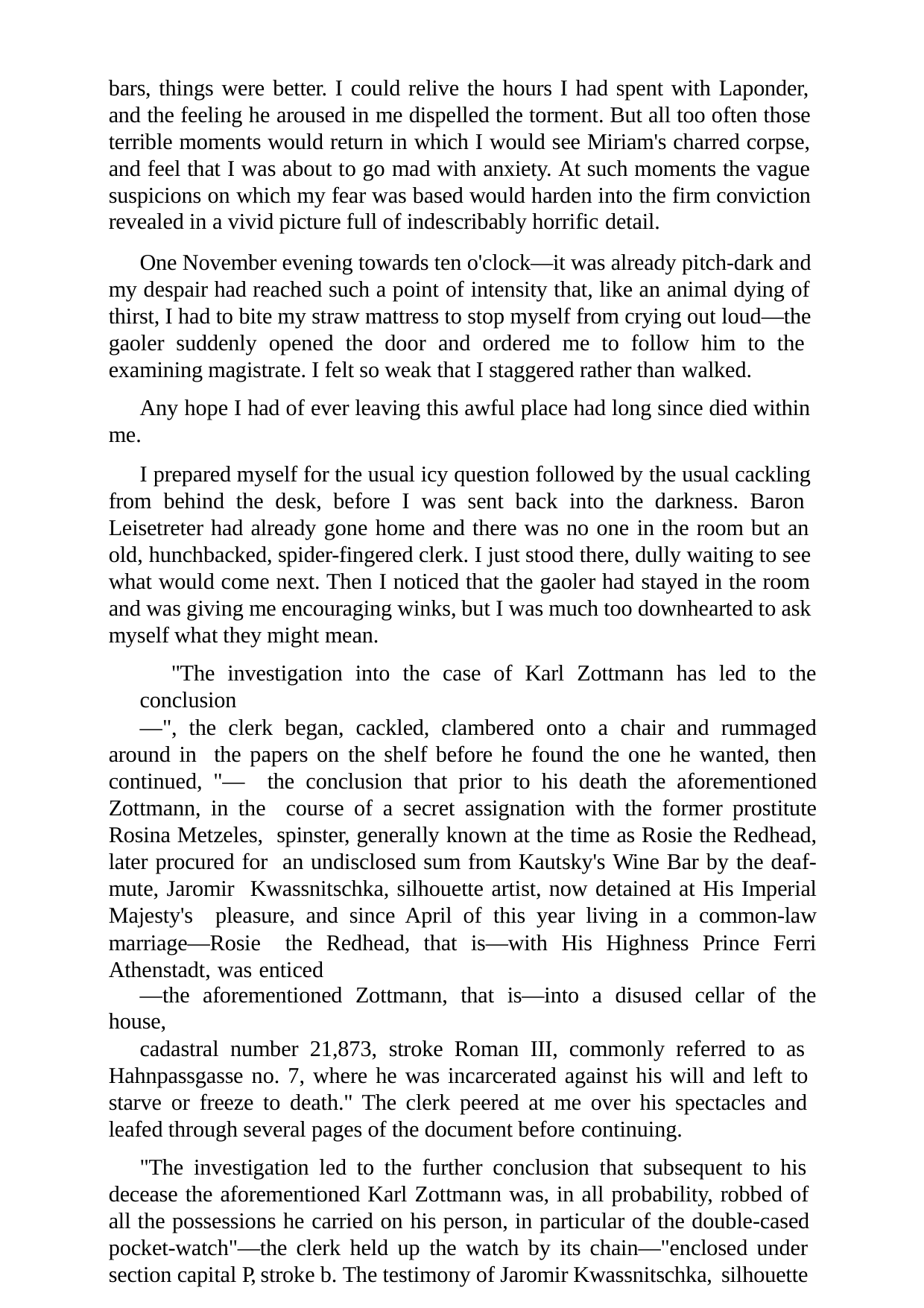

bars, things were better. I could relive the hours I had spent with Laponder,  and the feeling he aroused in me dispelled the torment. But all too often those  terrible moments would return in which I would see Miriam's charred corpse,  and feel that I was about to go mad with anxiety. At such moments the vague  suspicions on which my fear was based would harden into the firm conviction  revealed in a vivid picture full of indescribably horrific detail.
One November evening towards ten o'clock—it was already pitch-dark and  my despair had reached such a point of intensity that, like an animal dying of  thirst, I had to bite my straw mattress to stop myself from crying out loud—the  gaoler suddenly opened the door and ordered me to follow him to the  examining magistrate. I felt so weak that I staggered rather than walked.
Any hope I had of ever leaving this awful place had long since died within  me.
I prepared myself for the usual icy question followed by the usual cackling  from behind the desk, before I was sent back into the darkness. Baron  Leisetreter had already gone home and there was no one in the room but an  old, hunchbacked, spider-fingered clerk. I just stood there, dully waiting to see  what would come next. Then I noticed that the gaoler had stayed in the room  and was giving me encouraging winks, but I was much too downhearted to ask  myself what they might mean.
"The investigation into the case of Karl Zottmann has led to the conclusion
—", the clerk began, cackled, clambered onto a chair and rummaged around in  the papers on the shelf before he found the one he wanted, then continued, "—  the conclusion that prior to his death the aforementioned Zottmann, in the  course of a secret assignation with the former prostitute Rosina Metzeles,  spinster, generally known at the time as Rosie the Redhead, later procured for  an undisclosed sum from Kautsky's Wine Bar by the deaf-mute, Jaromir  Kwassnitschka, silhouette artist, now detained at His Imperial Majesty's  pleasure, and since April of this year living in a common-law marriage—Rosie  the Redhead, that is—with His Highness Prince Ferri Athenstadt, was enticed
—the aforementioned Zottmann, that is—into a disused cellar of the house,
cadastral number 21,873, stroke Roman III, commonly referred to as  Hahnpassgasse no. 7, where he was incarcerated against his will and left to  starve or freeze to death." The clerk peered at me over his spectacles and  leafed through several pages of the document before continuing.
"The investigation led to the further conclusion that subsequent to his  decease the aforementioned Karl Zottmann was, in all probability, robbed of  all the possessions he carried on his person, in particular of the double-cased  pocket-watch"—the clerk held up the watch by its chain—"enclosed under  section capital P, stroke b. The testimony of Jaromir Kwassnitschka, silhouette